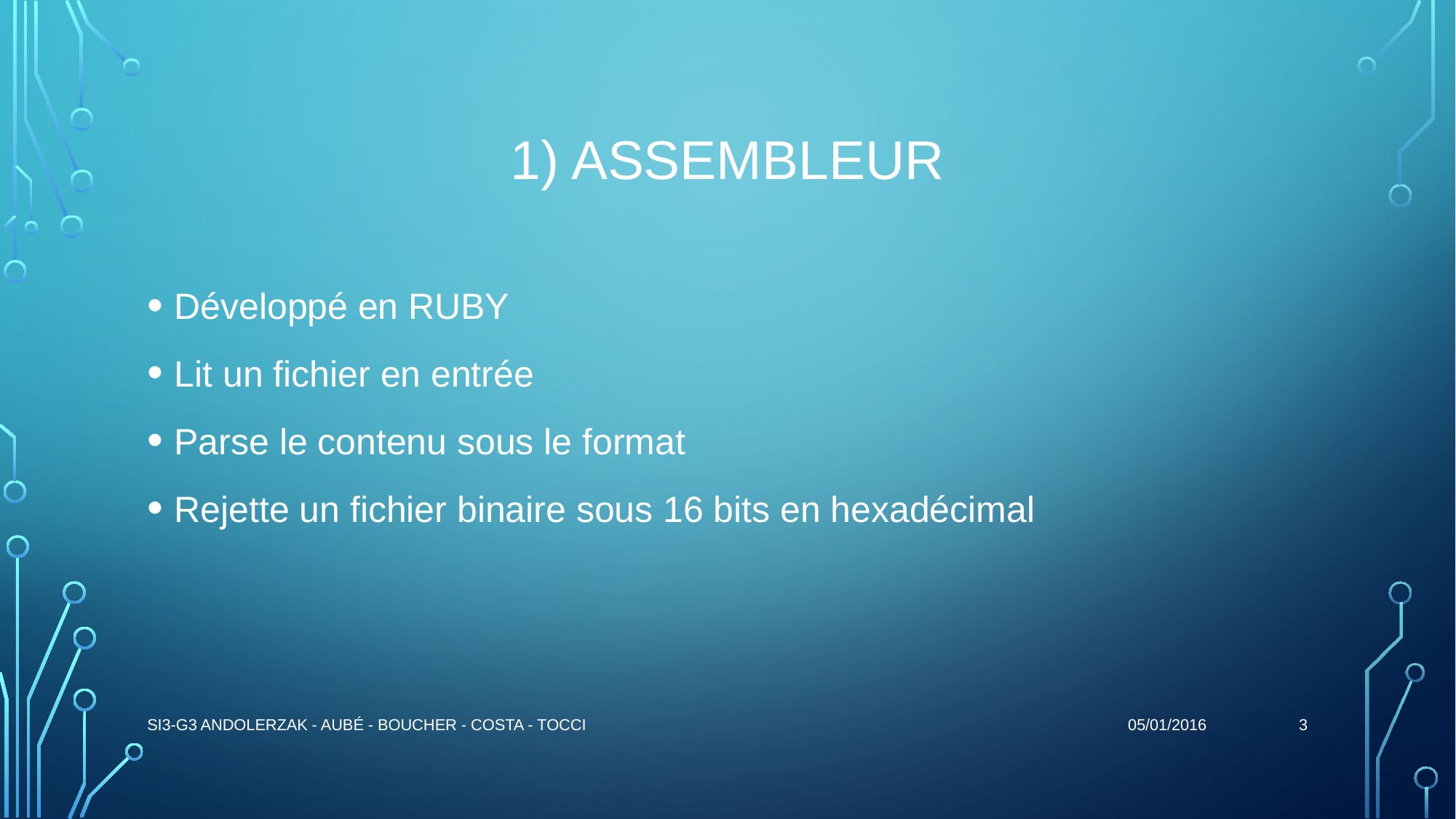

# 1) Assembleur
Développé en RUBY
Lit un fichier en entrée
Parse le contenu sous le format
Rejette un fichier binaire sous 16 bits en hexadécimal

3
SI3-G3 ANDOLERZAK - AUBÉ - BOUCHER - COSTA - TOCCI
05/01/2016